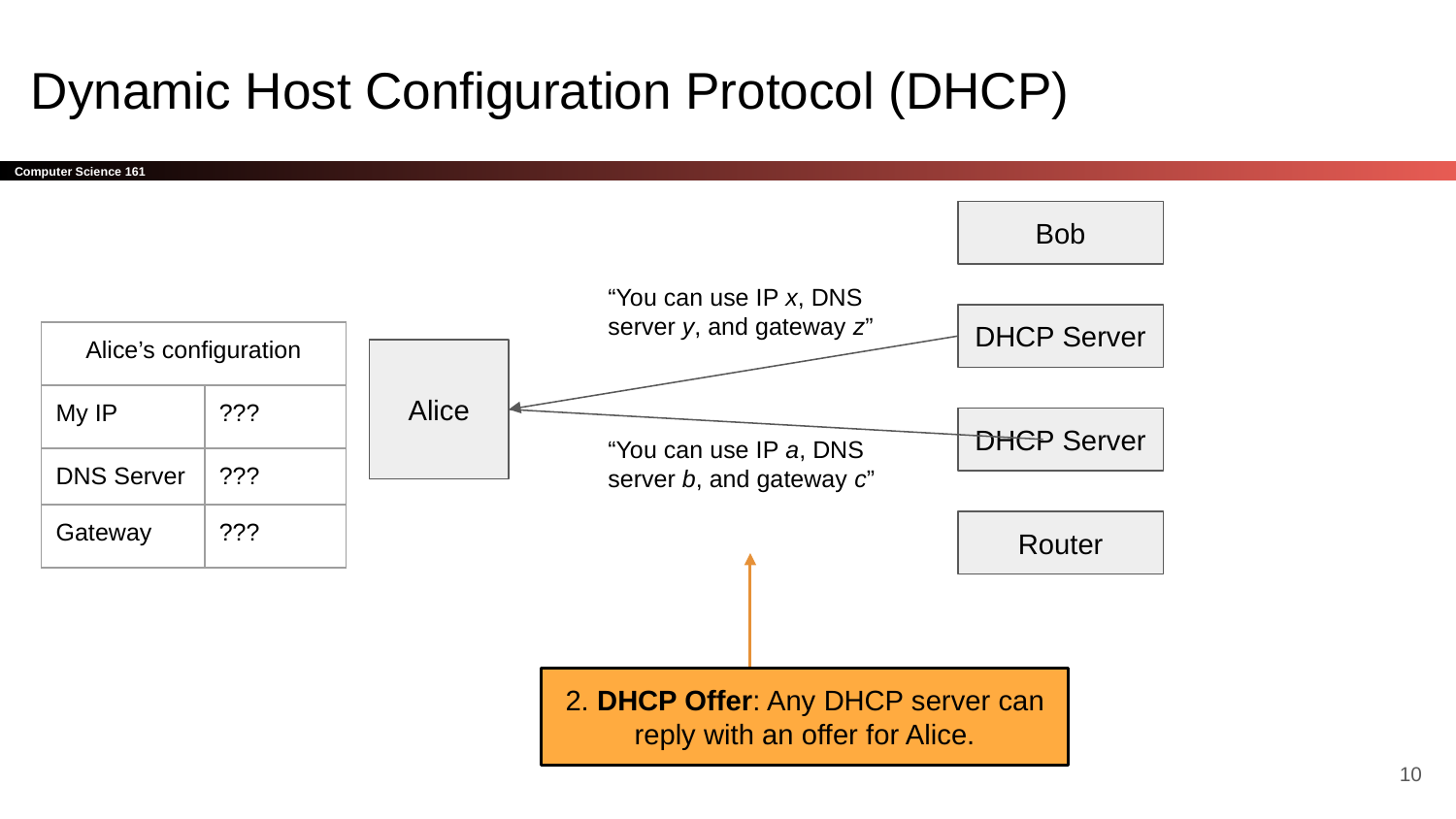

# Dynamic Host Configuration Protocol (DHCP)
Bob
“You can use IP x, DNS server y, and gateway z”
DHCP Server
| Alice’s configuration |  |
| --- | --- |
| My IP | ??? |
| DNS Server | ??? |
| Gateway | ??? |
Alice
DHCP Server
“You can use IP a, DNS server b, and gateway c”
Router
2. DHCP Offer: Any DHCP server can reply with an offer for Alice.
10